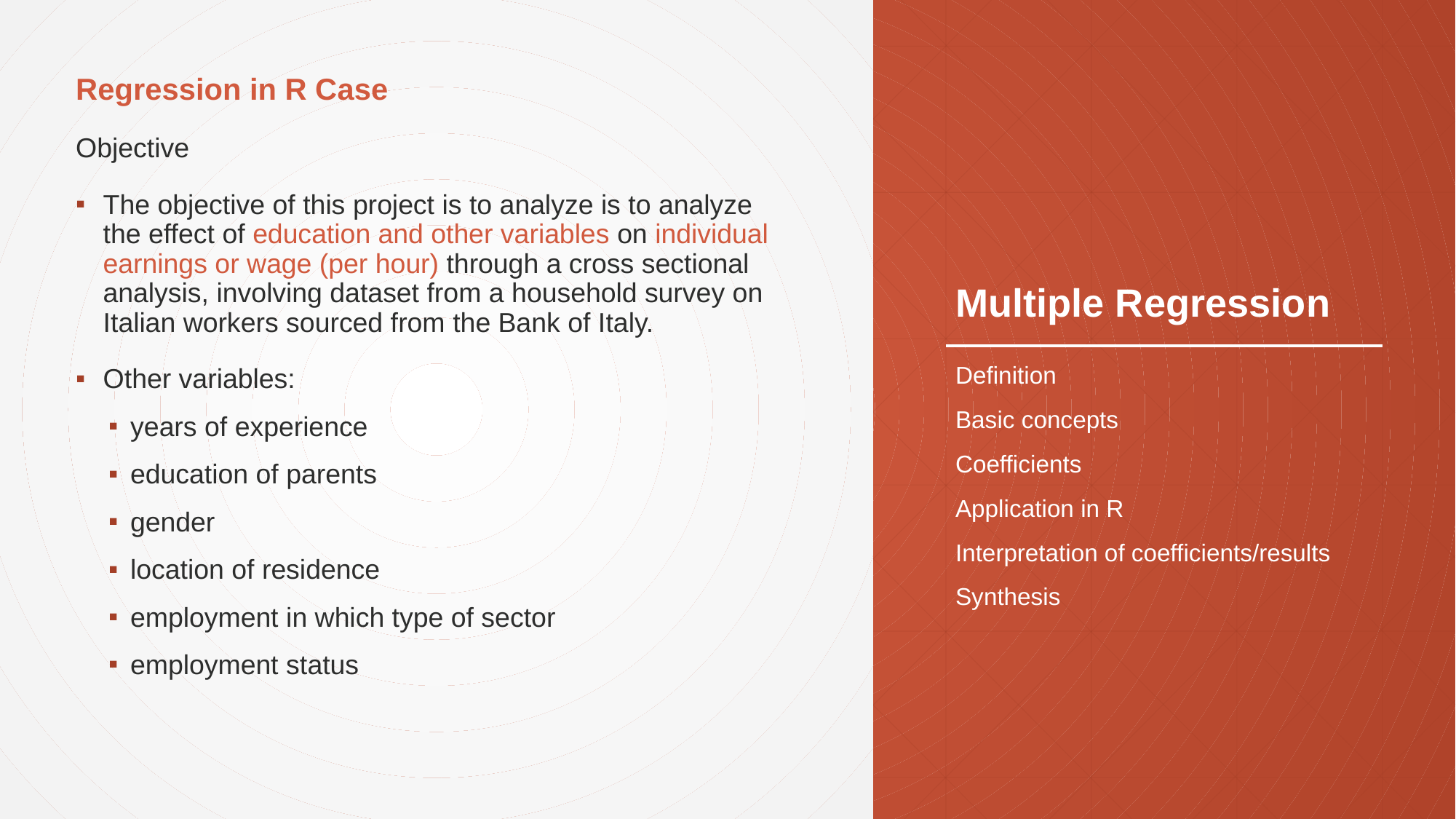

Regression in R Case
Objective
The objective of this project is to analyze is to analyze the effect of education and other variables on individual earnings or wage (per hour) through a cross sectional analysis, involving dataset from a household survey on Italian workers sourced from the Bank of Italy.
Other variables:
years of experience
education of parents
gender
location of residence
employment in which type of sector
employment status
# Multiple Regression
Definition
Basic concepts
Coefficients
Application in R
Interpretation of coefficients/results
Synthesis